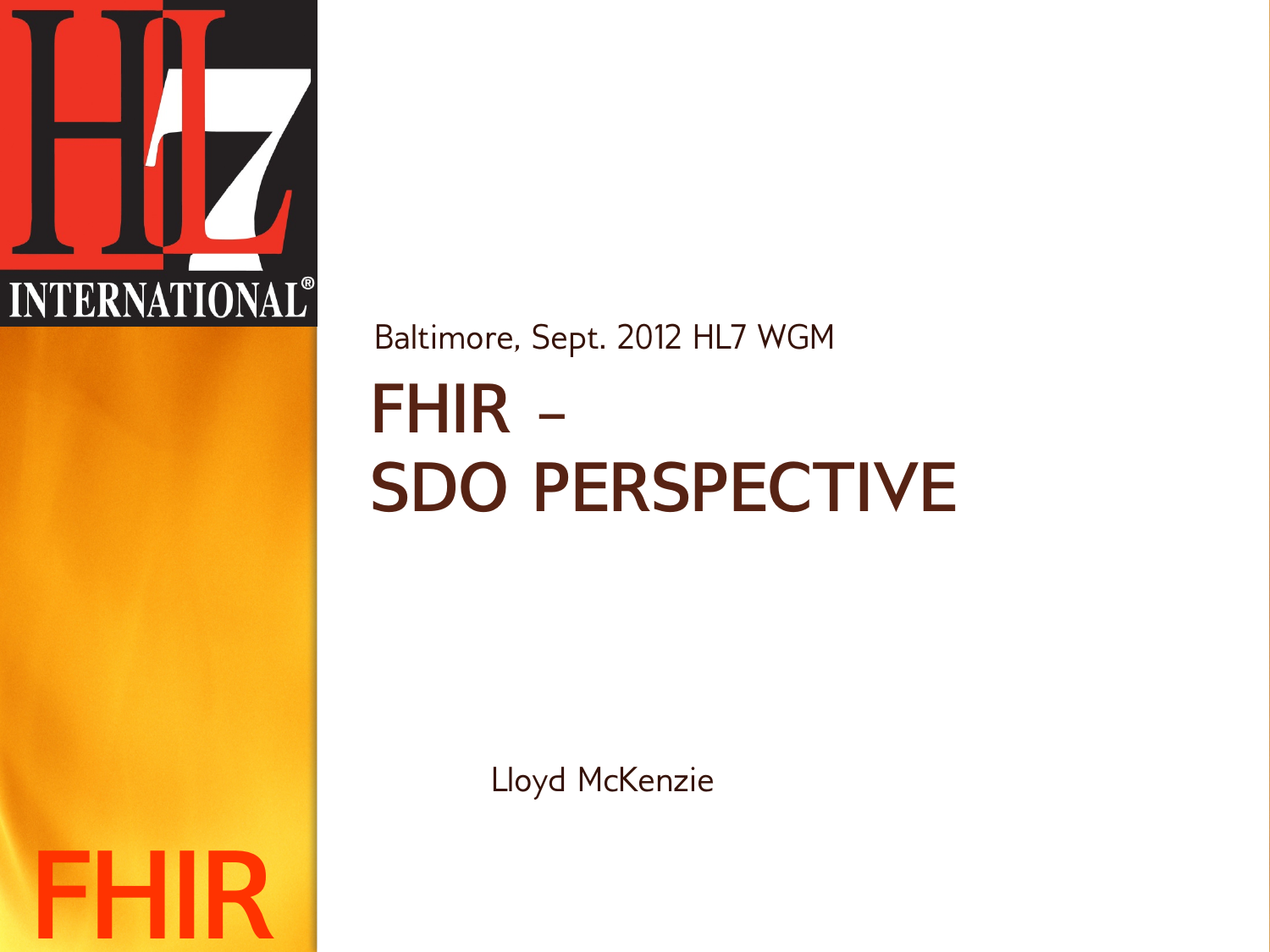

Baltimore, Sept. 2012 HL7 WGM
# FHIR – SDO Perspective
Lloyd McKenzie